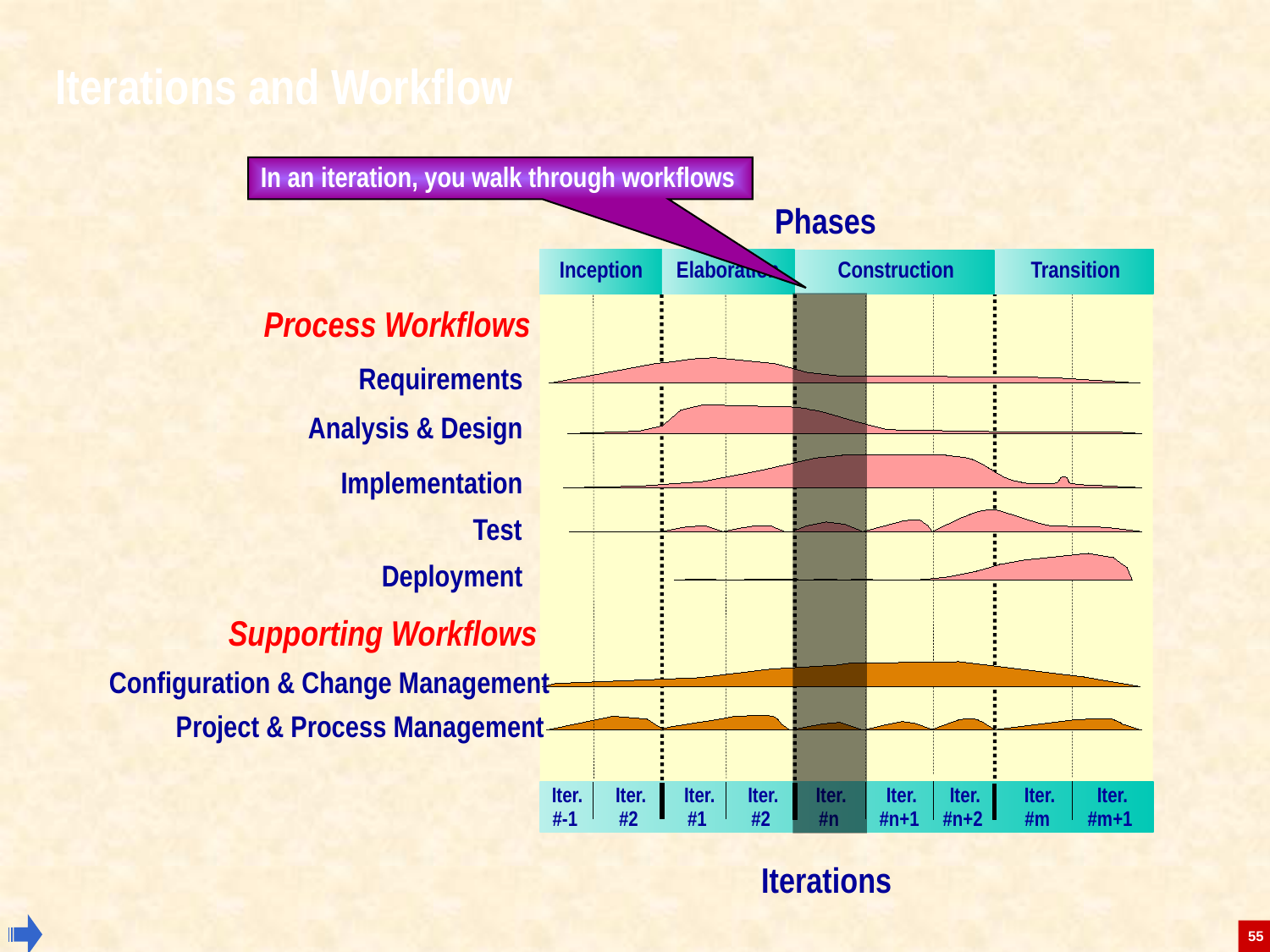

# Iterations and Workflow
In an iteration, you walk through workflows

Phases

Inception
Elaboration
Construction
Transition

 Iter.
#-1
 Iter.
#2

Process Workflows

Requirements

Analysis & Design

Implementation

Test

Deployment
Supporting Workflows

Configuration & Change Management
Project & Process Management

 Iter.
#1
 Iter.
#2
 Iter.
#n
 Iter.
#n+1
 Iter.
#n+2
 Iter.
#m
 Iter.
#m+1

Iterations

55